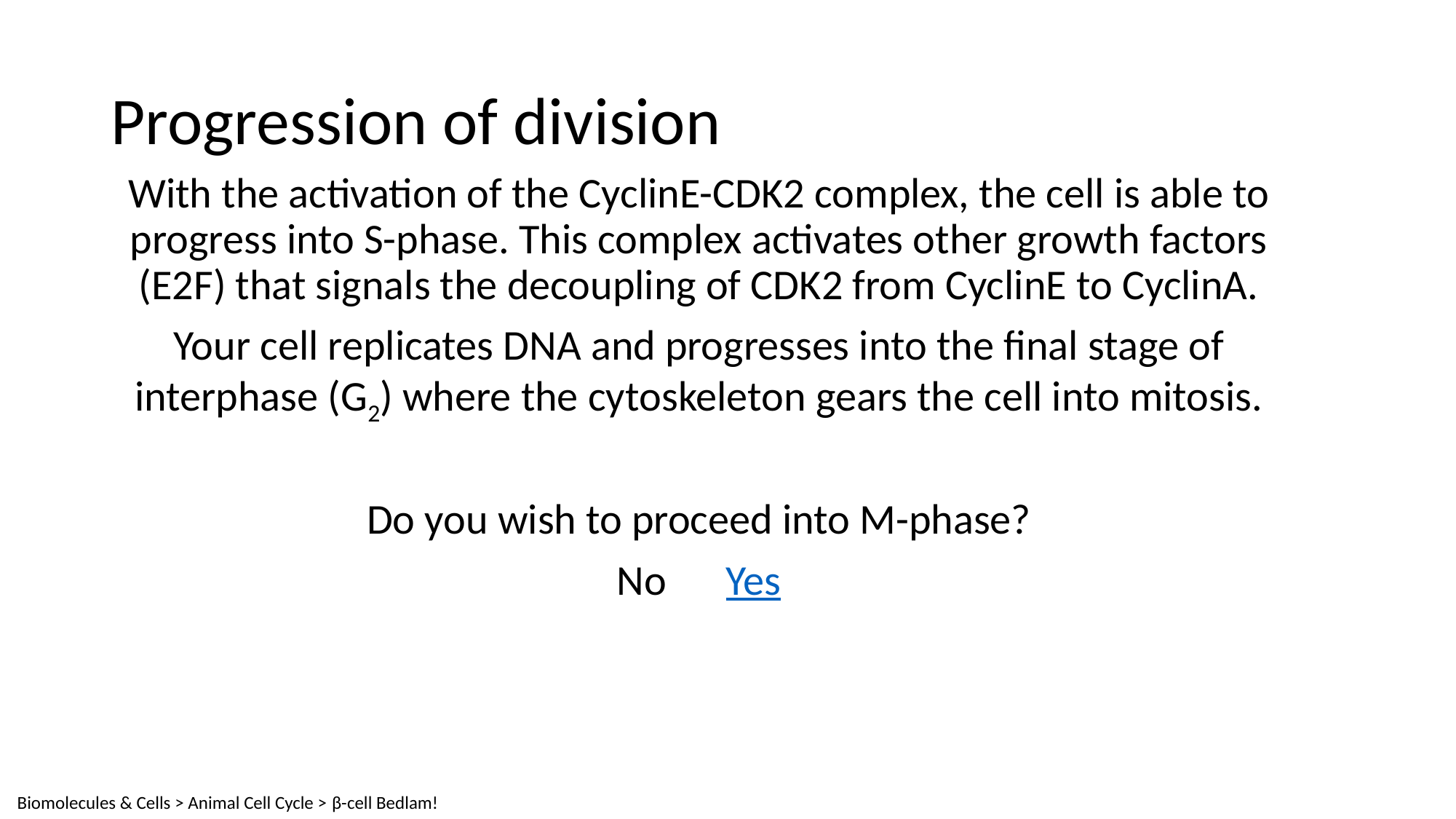

# Progression of division
With the activation of the CyclinE-CDK2 complex, the cell is able to progress into S-phase. This complex activates other growth factors (E2F) that signals the decoupling of CDK2 from CyclinE to CyclinA.
Your cell replicates DNA and progresses into the final stage of interphase (G2) where the cytoskeleton gears the cell into mitosis.

Do you wish to proceed into M-phase?
No	Yes
Biomolecules & Cells > Animal Cell Cycle > β-cell Bedlam!